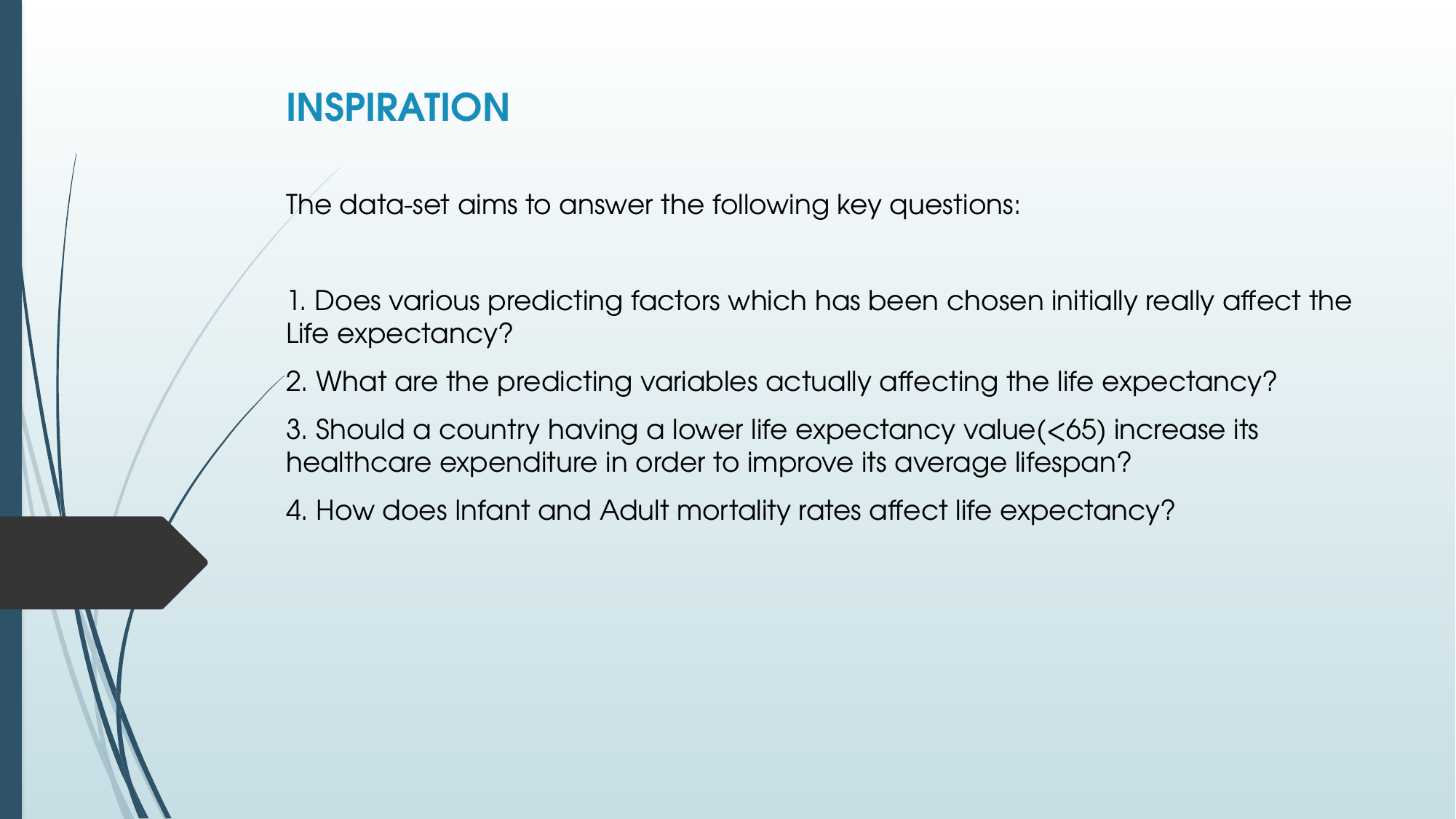

# INSPIRATION

The data-set aims to answer the following key questions:

1. Does various predicting factors which has been chosen initially really affect the Life expectancy?
2. What are the predicting variables actually affecting the life expectancy?
3. Should a country having a lower life expectancy value(<65) increase its healthcare expenditure in order to improve its average lifespan?
4. How does Infant and Adult mortality rates affect life expectancy?